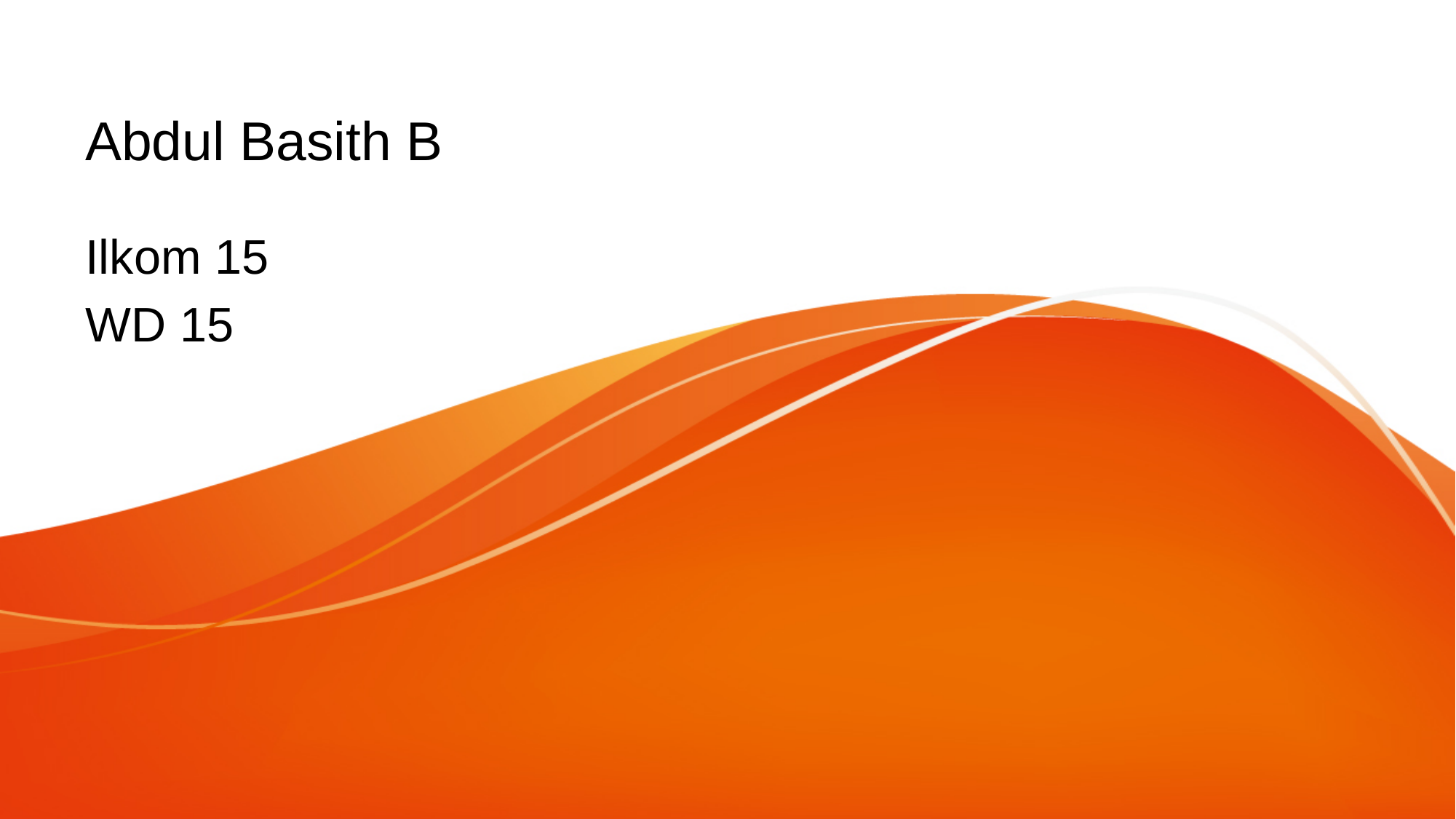

# Abdul Basith B
Ilkom 15
WD 15